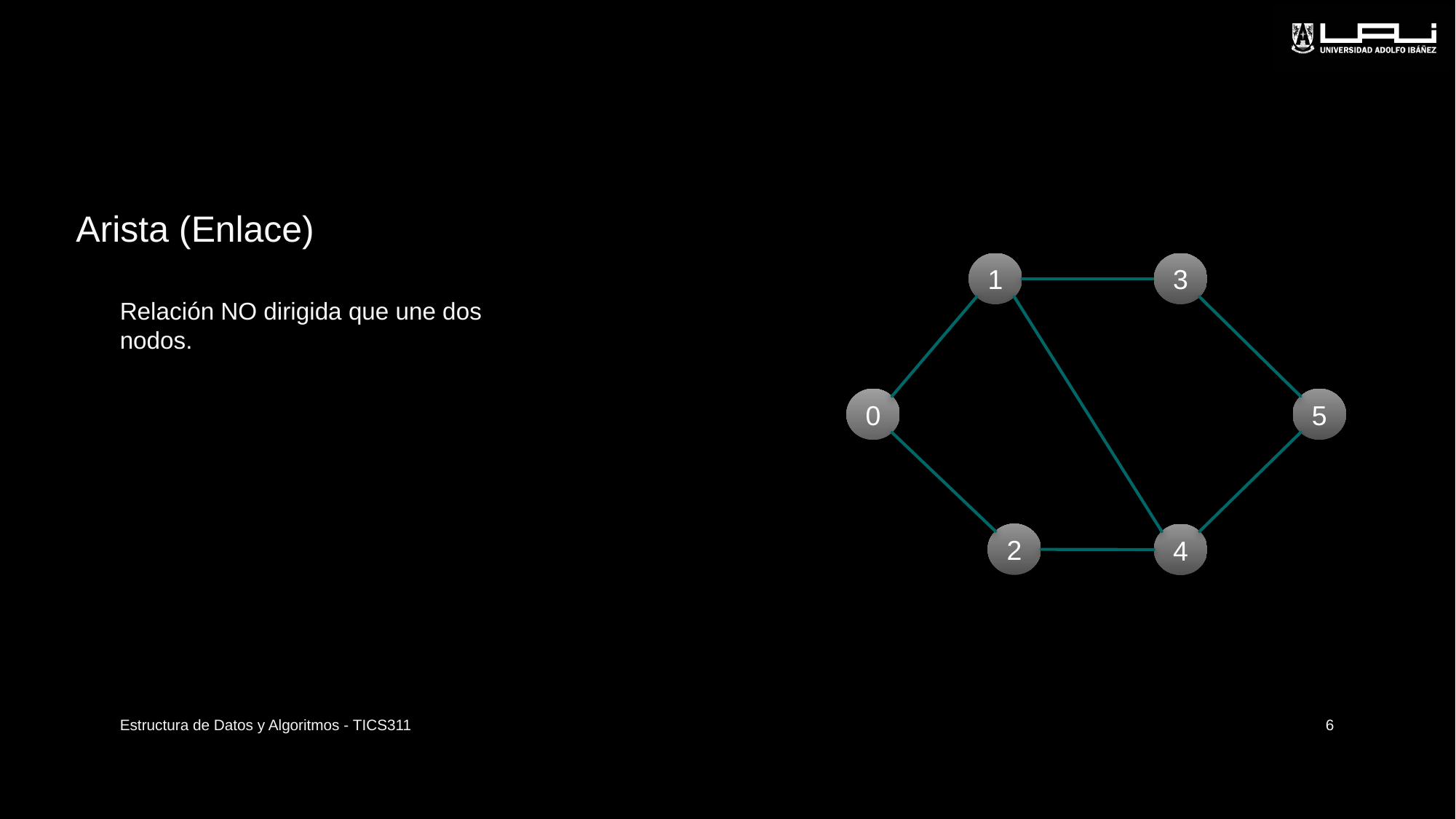

# Arista (Enlace)
1
3
Relación NO dirigida que une dos nodos.
0
5
2
4
Estructura de Datos y Algoritmos - TICS311
6